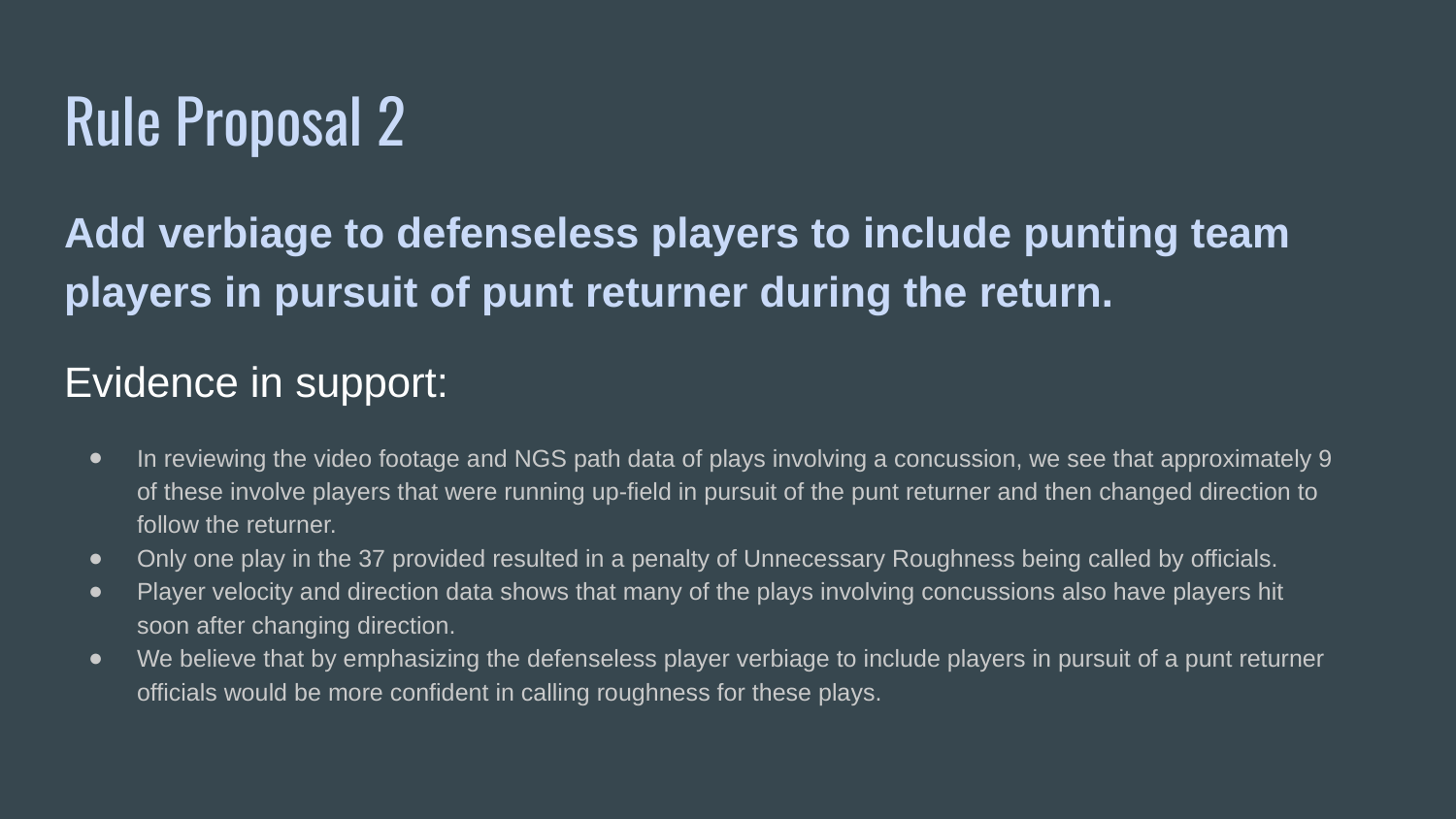

# Rule Proposal 2
Add verbiage to defenseless players to include punting team players in pursuit of punt returner during the return.
Evidence in support:
In reviewing the video footage and NGS path data of plays involving a concussion, we see that approximately 9 of these involve players that were running up-field in pursuit of the punt returner and then changed direction to follow the returner.
Only one play in the 37 provided resulted in a penalty of Unnecessary Roughness being called by officials.
Player velocity and direction data shows that many of the plays involving concussions also have players hit soon after changing direction.
We believe that by emphasizing the defenseless player verbiage to include players in pursuit of a punt returner officials would be more confident in calling roughness for these plays.